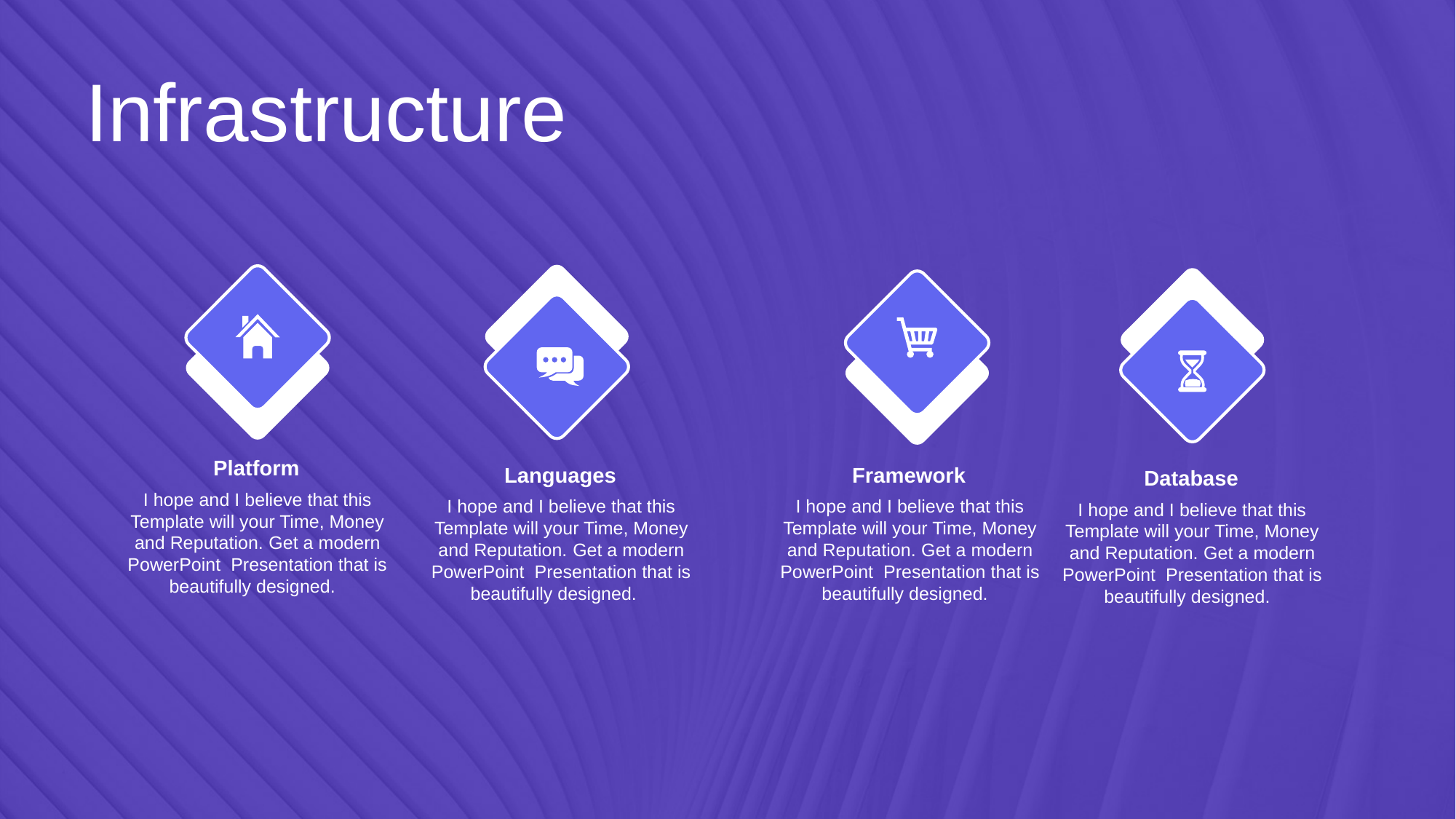

Infrastructure

Platform
I hope and I believe that this Template will your Time, Money and Reputation. Get a modern PowerPoint  Presentation that is beautifully designed.
Languages
I hope and I believe that this Template will your Time, Money and Reputation. Get a modern PowerPoint  Presentation that is beautifully designed.
Framework
I hope and I believe that this Template will your Time, Money and Reputation. Get a modern PowerPoint  Presentation that is beautifully designed.
Database
I hope and I believe that this Template will your Time, Money and Reputation. Get a modern PowerPoint  Presentation that is beautifully designed.